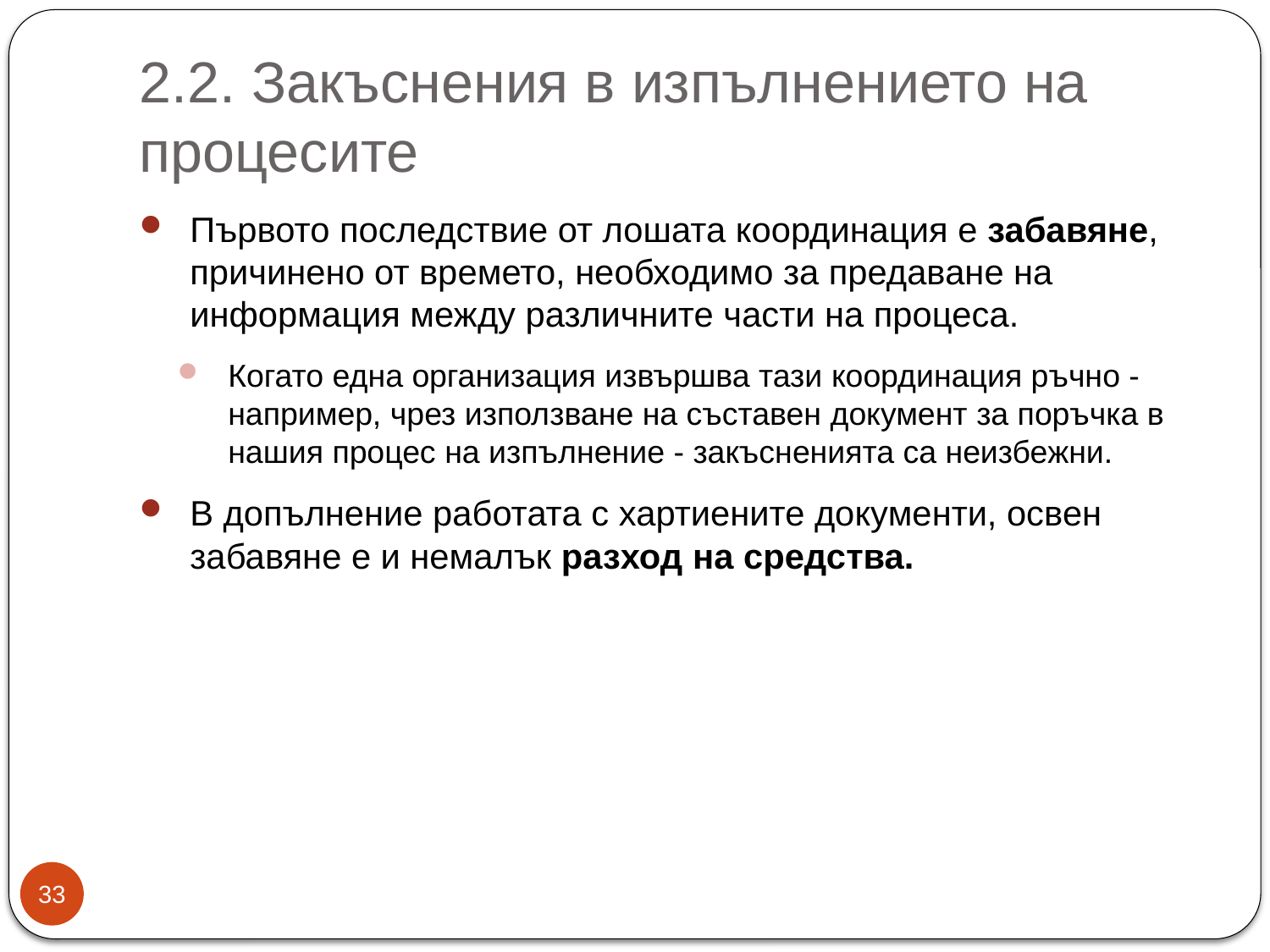

# 2.2. Закъснения в изпълнението на процесите
Първото последствие от лошата координация е забавяне, причинено от времето, необходимо за предаване на информация между различните части на процеса.
Когато една организация извършва тази координация ръчно - например, чрез използване на съставен документ за поръчка в нашия процес на изпълнение - закъсненията са неизбежни.
В допълнение работата с хартиените документи, освен забавяне е и немалък разход на средства.
33